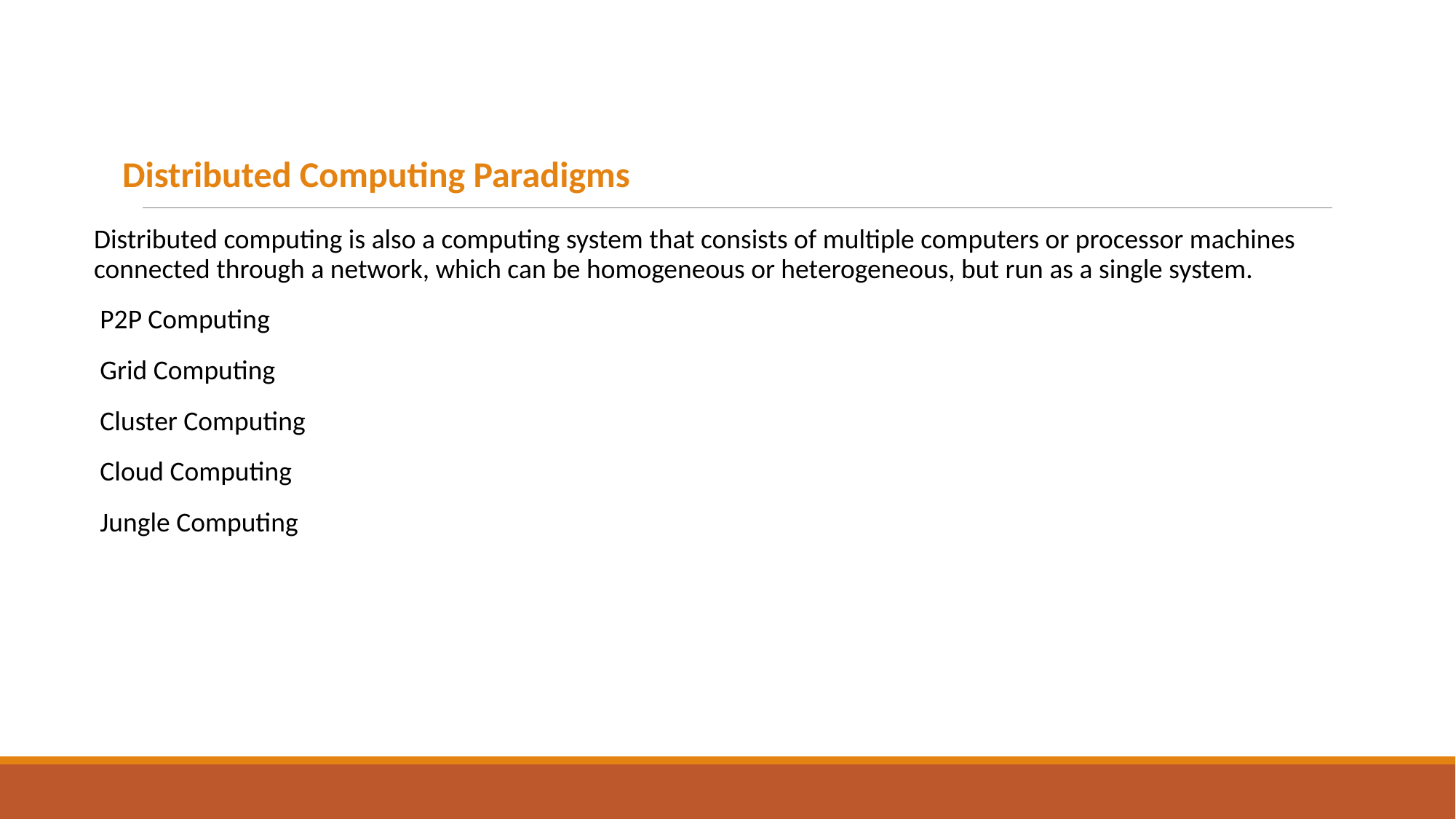

#
Distributed Computing Paradigms
Distributed computing is also a computing system that consists of multiple computers or processor machines connected through a network, which can be homogeneous or heterogeneous, but run as a single system.
P2P Computing
Grid Computing
Cluster Computing
Cloud Computing
Jungle Computing